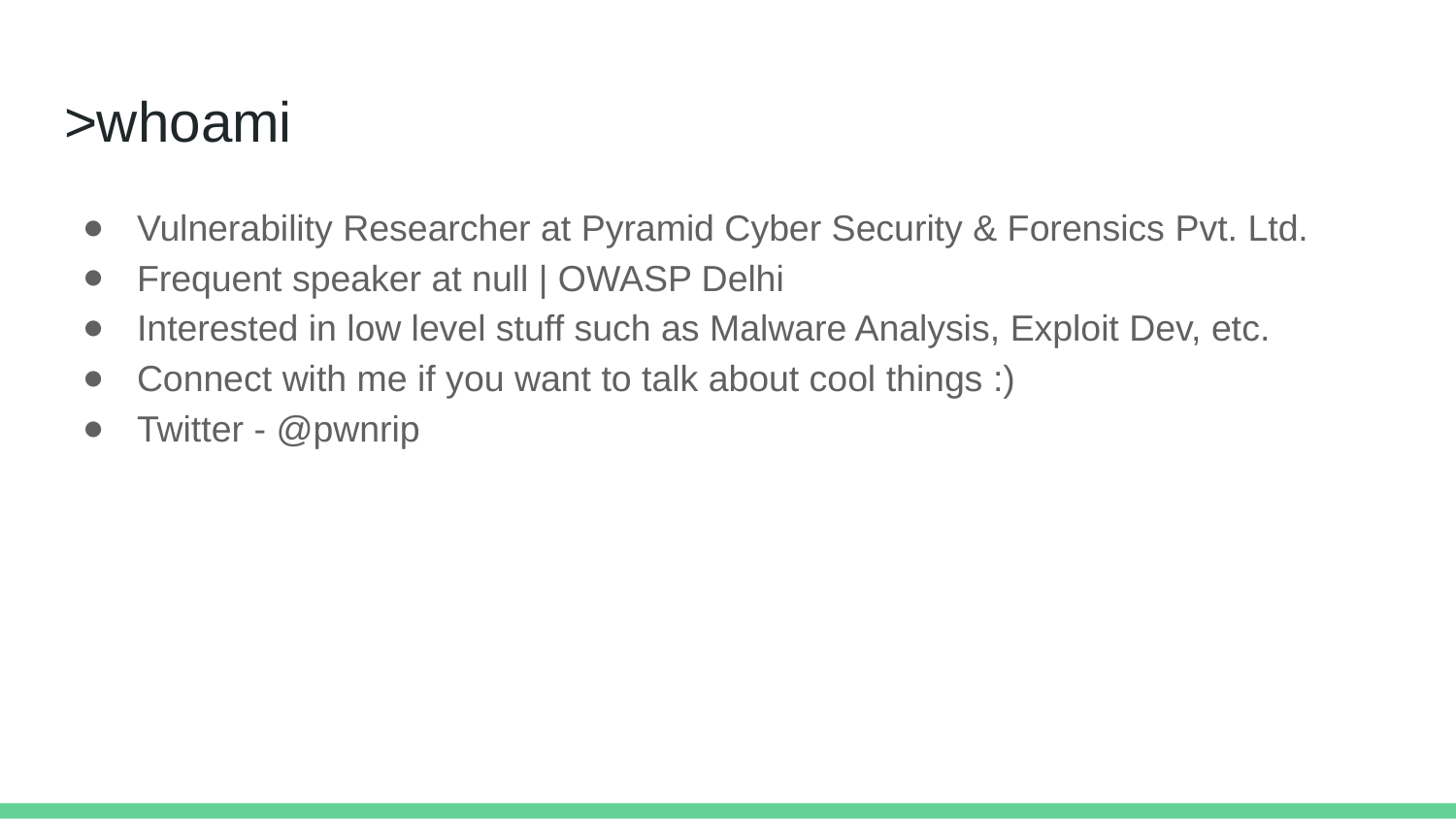

# >whoami
Vulnerability Researcher at Pyramid Cyber Security & Forensics Pvt. Ltd.
Frequent speaker at null | OWASP Delhi
Interested in low level stuff such as Malware Analysis, Exploit Dev, etc.
Connect with me if you want to talk about cool things :)
Twitter - @pwnrip